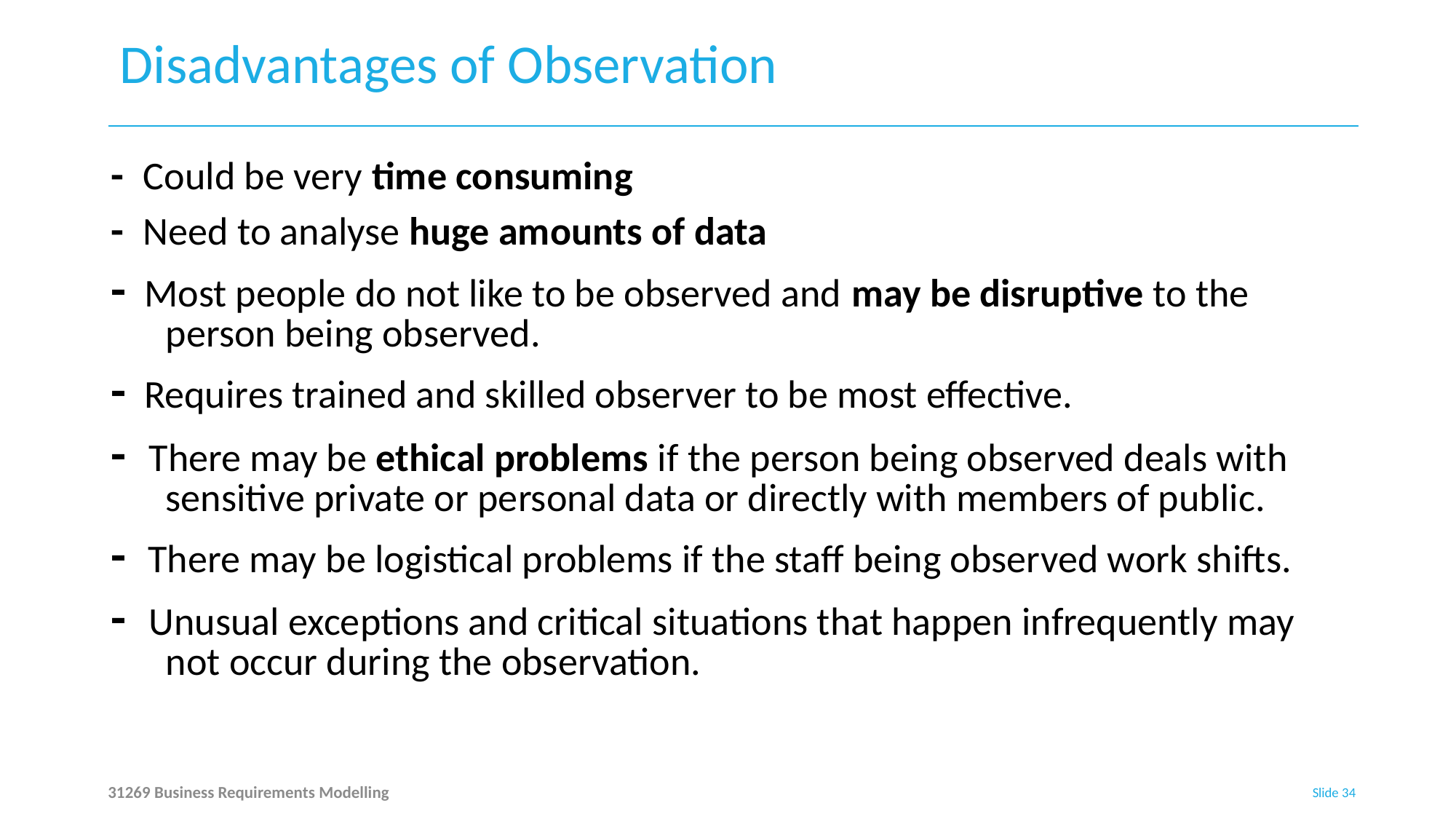

# Disadvantages of Observation
-  Could be very time consuming
-  Need to analyse huge amounts of data
-  Most people do not like to be observed and may be disruptive to the person being observed.
-  Requires trained and skilled observer to be most effective.
-  There may be ethical problems if the person being observed deals with sensitive private or personal data or directly with members of public.
-  There may be logistical problems if the staff being observed work shifts.
-  Unusual exceptions and critical situations that happen infrequently may not occur during the observation.
31269 Business Requirements Modelling
Slide 34